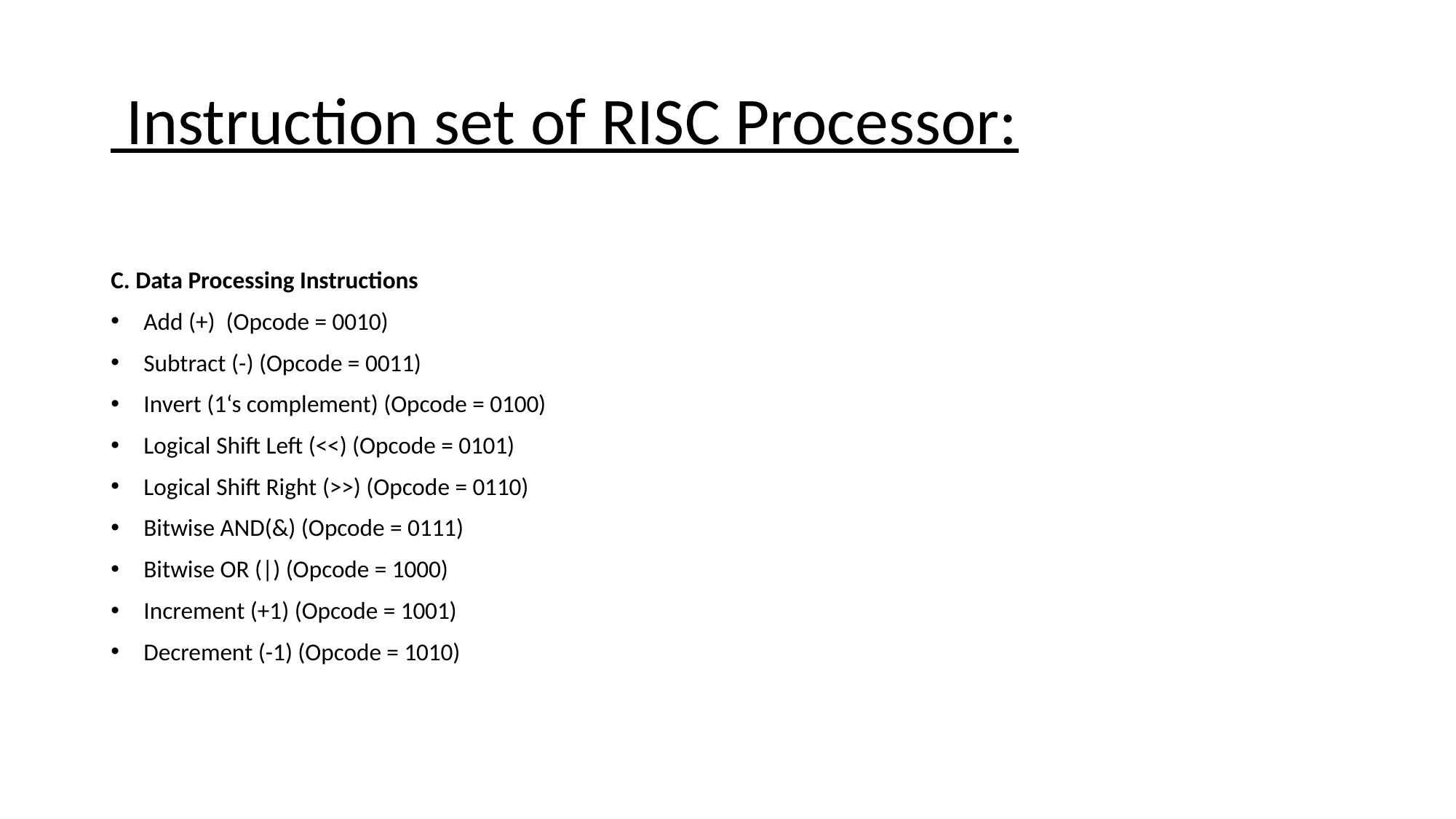

# Instruction set of RISC Processor:

C. Data Processing Instructions
 Add (+)  (Opcode = 0010)
 Subtract (-) (Opcode = 0011)
 Invert (1‘s complement) (Opcode = 0100)
 Logical Shift Left (<<) (Opcode = 0101)
 Logical Shift Right (>>) (Opcode = 0110)
 Bitwise AND(&) (Opcode = 0111)
 Bitwise OR (|) (Opcode = 1000)
 Increment (+1) (Opcode = 1001)
 Decrement (-1) (Opcode = 1010)